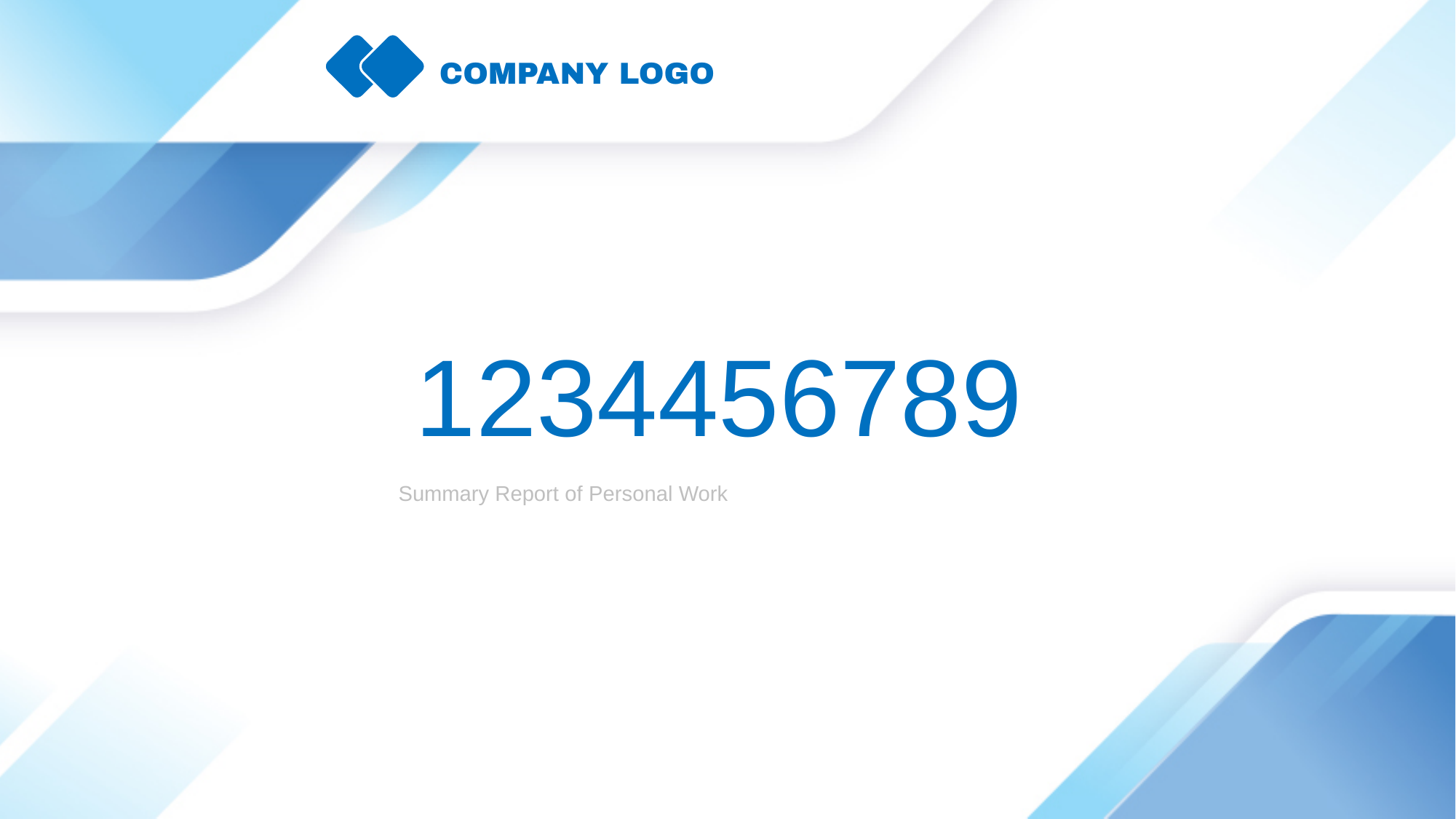

COMPANY LOGO
1234456789
Summary Report of Personal Work